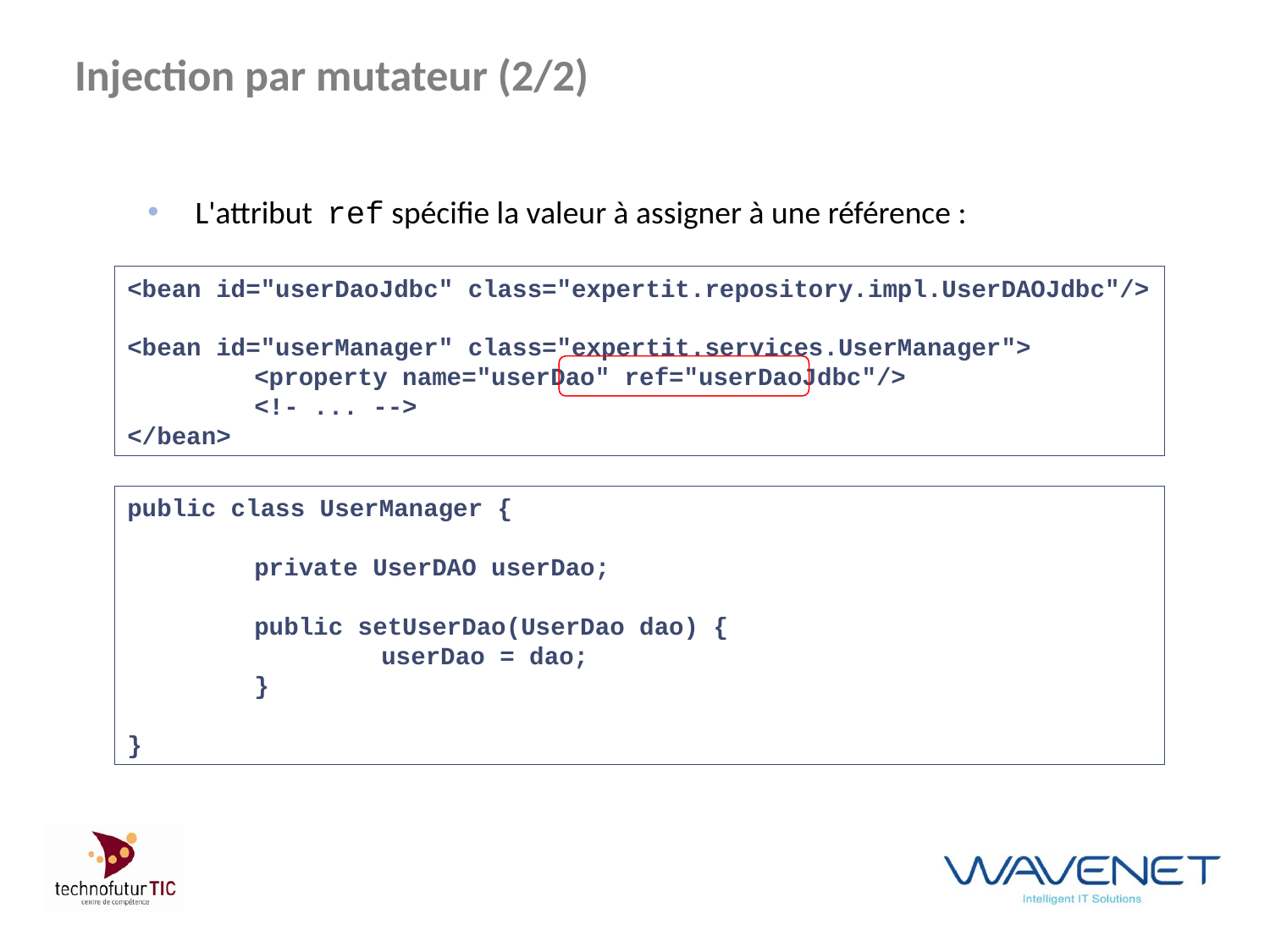

# Injection par mutateur (2/2)
L'attribut  ref spécifie la valeur à assigner à une référence :

<bean id="userDaoJdbc" class="expertit.repository.impl.UserDAOJdbc"/>

<bean id="userManager" class="expertit.services.UserManager">
	<property name="userDao" ref="userDaoJdbc"/>
	<!- ... -->
</bean>

public class UserManager {

	private UserDAO userDao;

	public setUserDao(UserDao dao) {
		userDao = dao;
	}

}